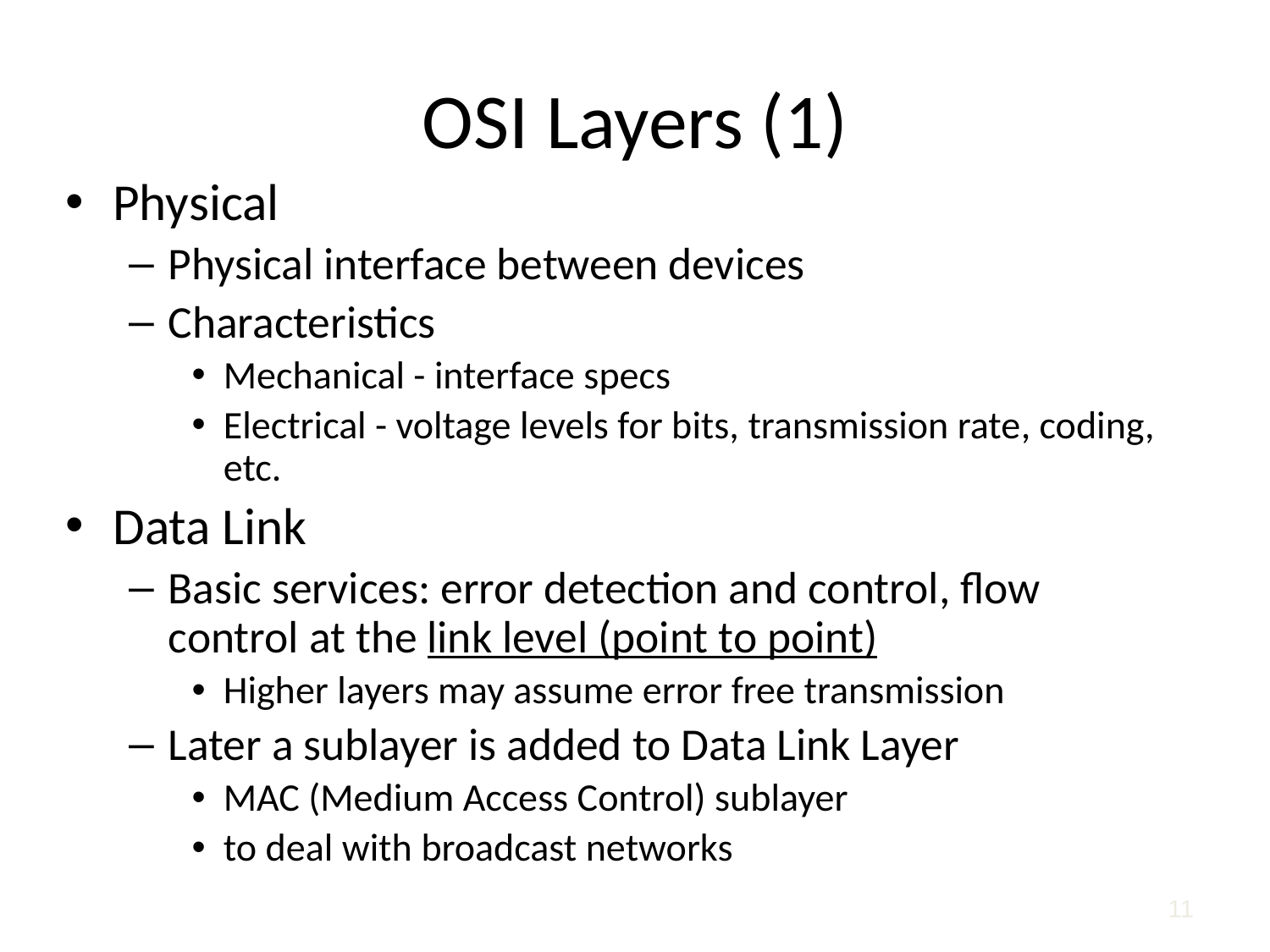

# OSI Layers (1)
Physical
Physical interface between devices
Characteristics
Mechanical - interface specs
Electrical - voltage levels for bits, transmission rate, coding, etc.
Data Link
Basic services: error detection and control, flow control at the link level (point to point)
Higher layers may assume error free transmission
Later a sublayer is added to Data Link Layer
MAC (Medium Access Control) sublayer
to deal with broadcast networks
11